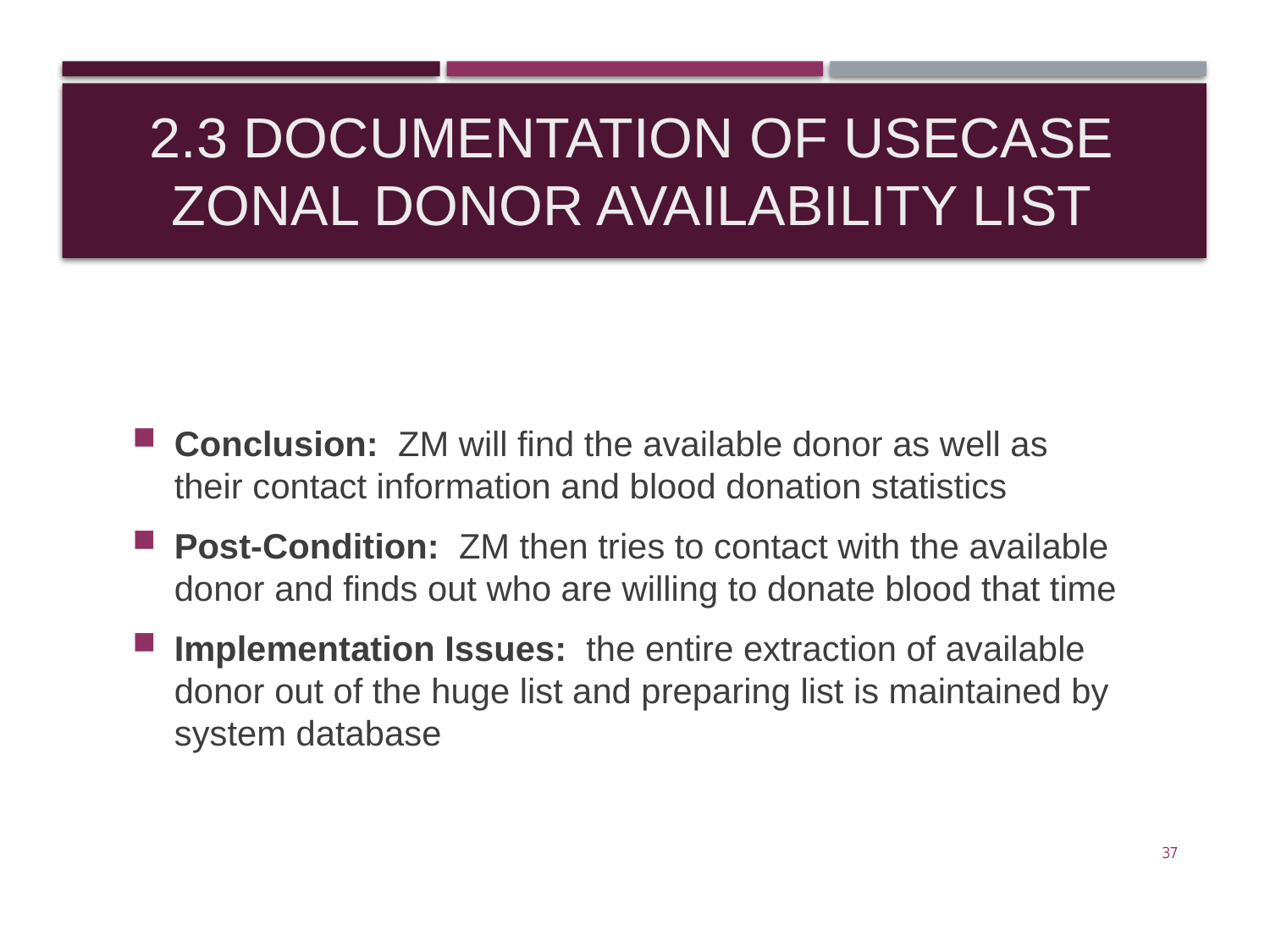

# 2.3 Documentation of UseCase Zonal Donor Availability List
Conclusion:  ZM will find the available donor as well as their contact information and blood donation statistics
Post-Condition:  ZM then tries to contact with the available donor and finds out who are willing to donate blood that time
Implementation Issues:  the entire extraction of available donor out of the huge list and preparing list is maintained by system database
37